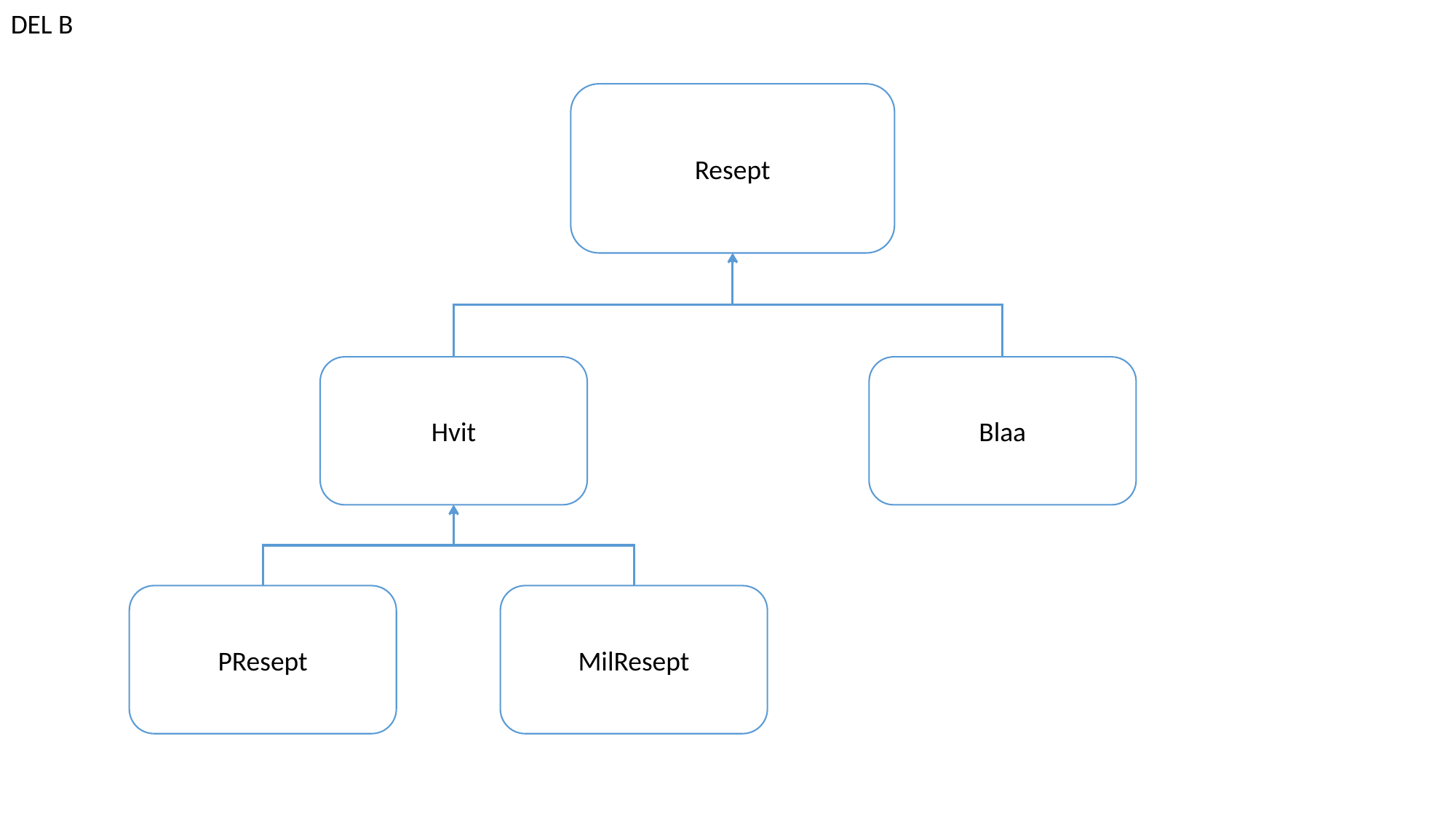

DEL B
Resept
Blaa
Hvit
PResept
MilResept